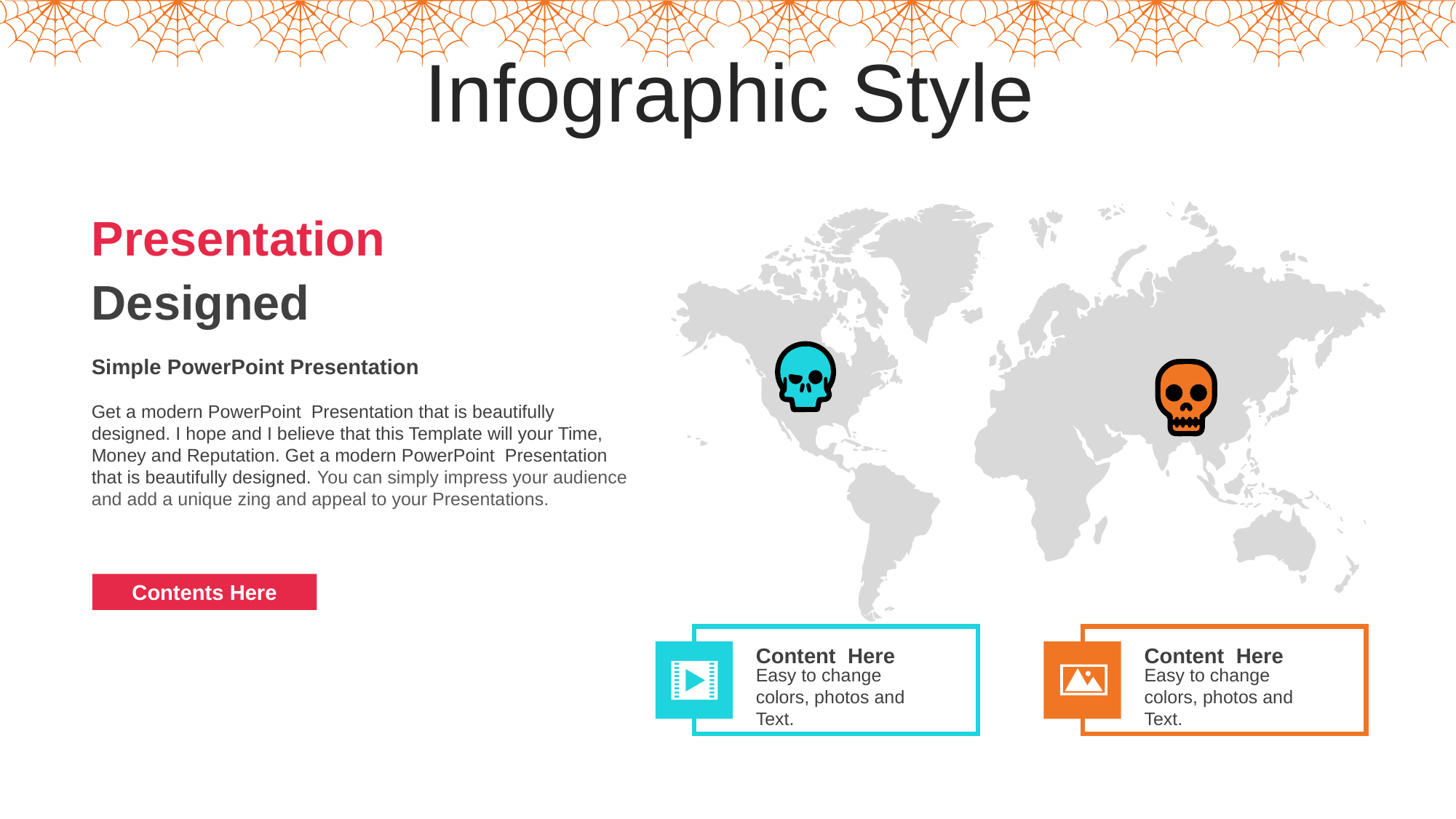

Infographic Style
Presentation
Designed

Simple PowerPoint Presentation

Get a modern PowerPoint  Presentation that is beautifully designed. I hope and I believe that this Template will your Time, Money and Reputation. Get a modern PowerPoint  Presentation that is beautifully designed. You can simply impress your audience and add a unique zing and appeal to your Presentations.
Contents Here

Content  Here
Easy to change colors, photos and Text.
Content  Here
Easy to change colors, photos and Text.